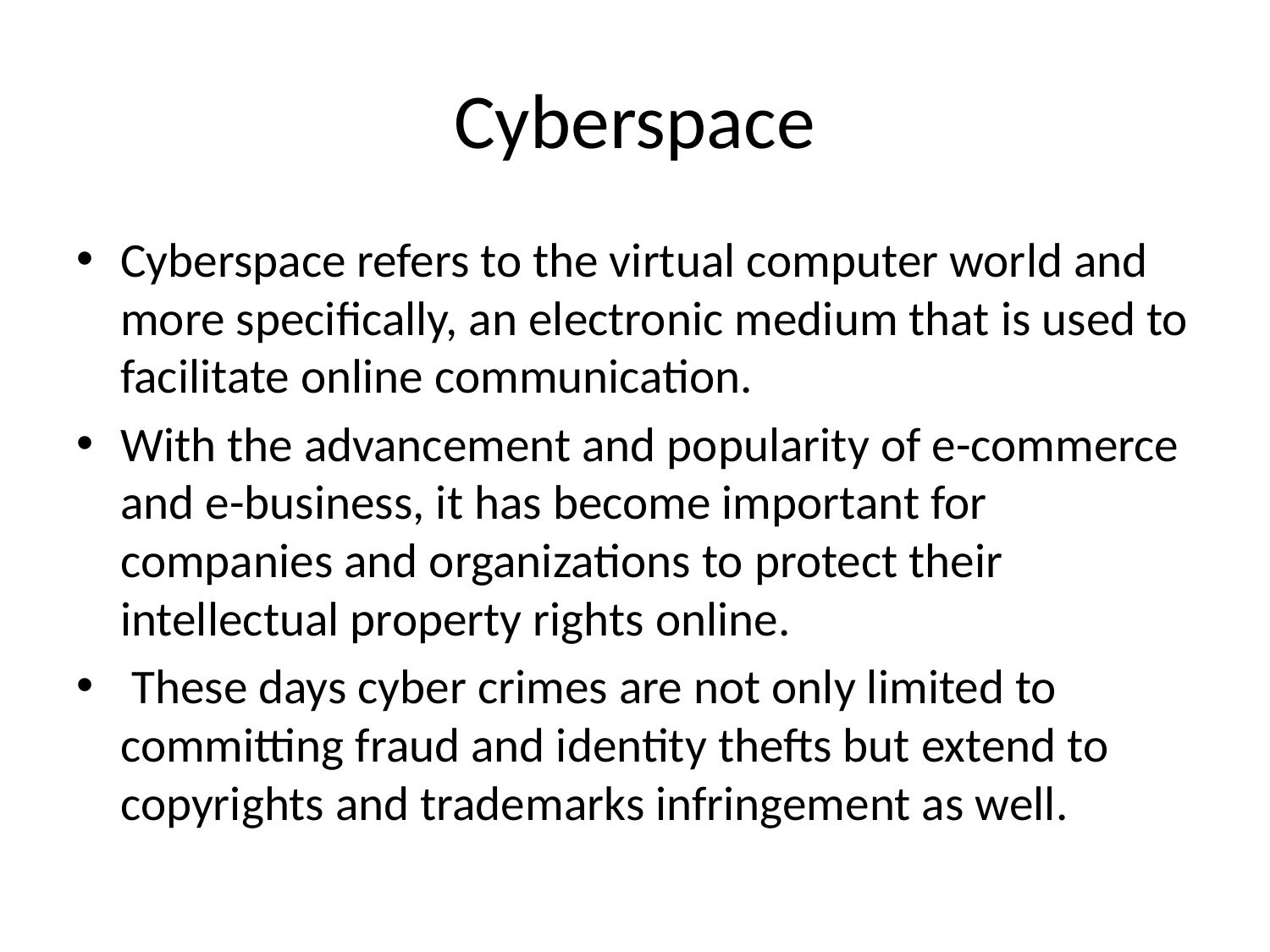

# Cyberspace
Cyberspace refers to the virtual computer world and more specifically, an electronic medium that is used to facilitate online communication.
With the advancement and popularity of e-commerce and e-business, it has become important for companies and organizations to protect their intellectual property rights online.
 These days cyber crimes are not only limited to committing fraud and identity thefts but extend to copyrights and trademarks infringement as well.